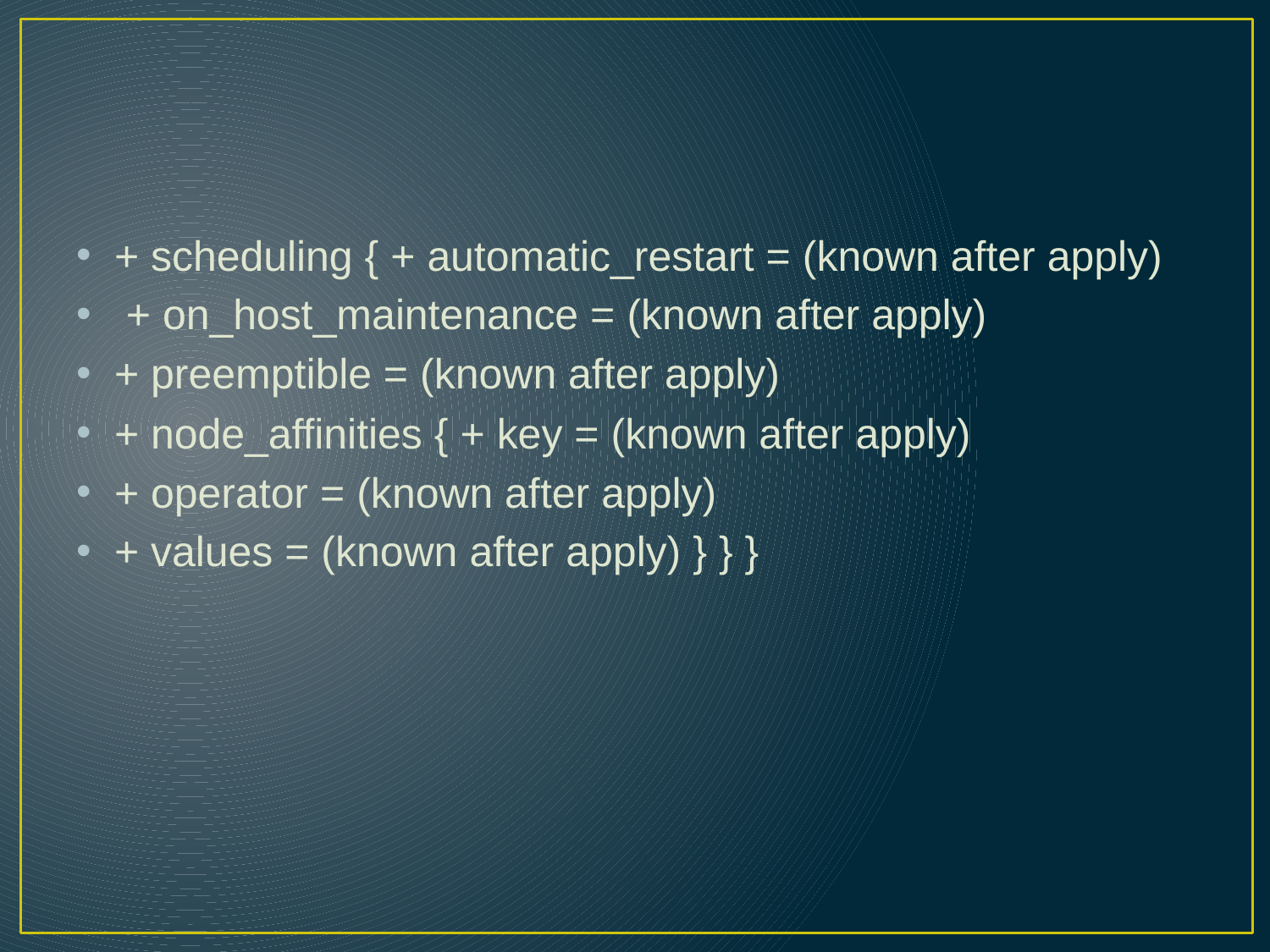

#
+ scheduling { + automatic_restart = (known after apply)
 + on_host_maintenance = (known after apply)
+ preemptible = (known after apply)
+ node_affinities { + key = (known after apply)
+ operator = (known after apply)
+ values = (known after apply) } } }